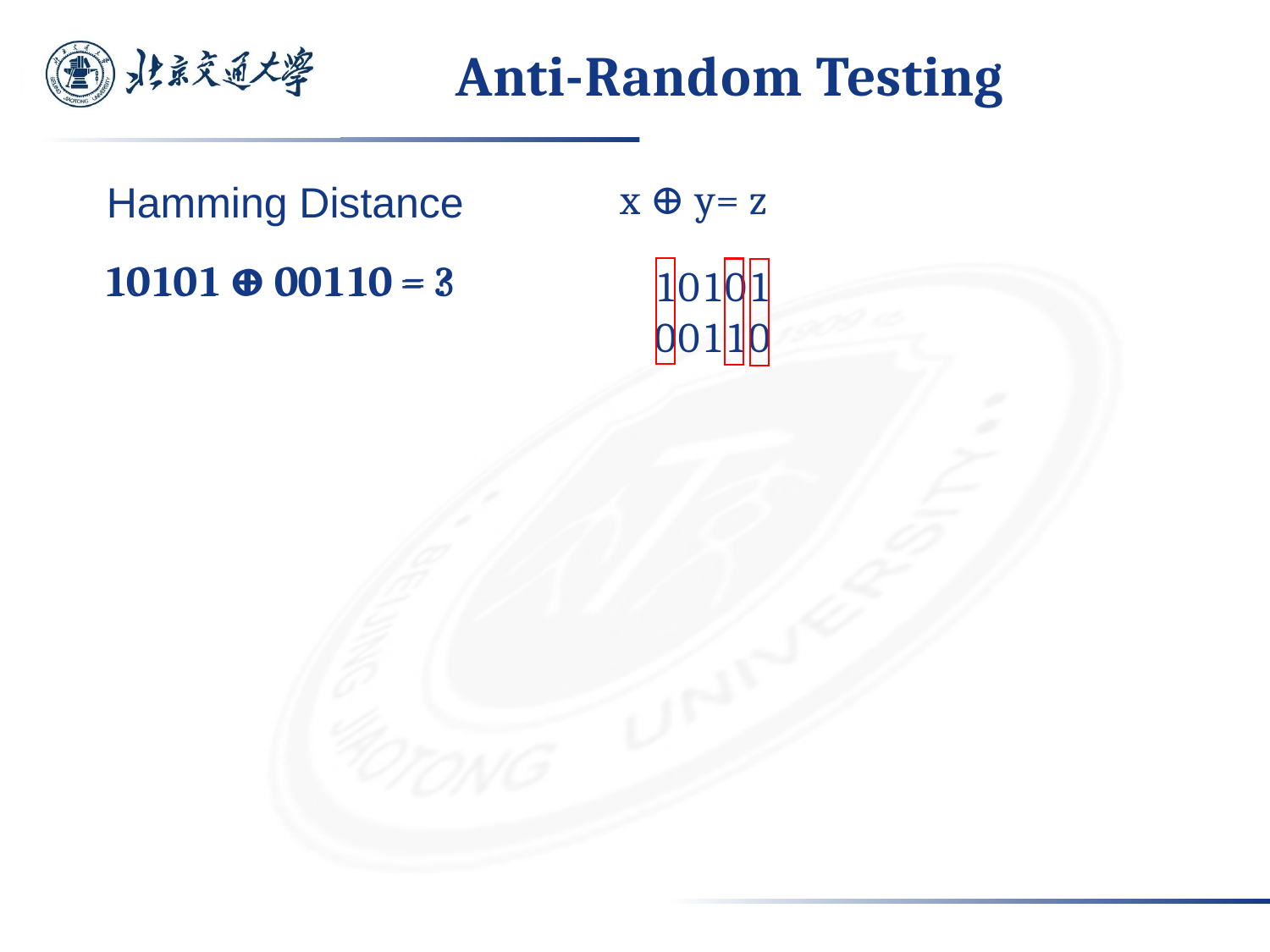

# Anti-Random Testing
x ⊕ y= z
Hamming Distance
10101 ⊕ 00110 = ?
10101 ⊕ 00110 = 3
10101
00110